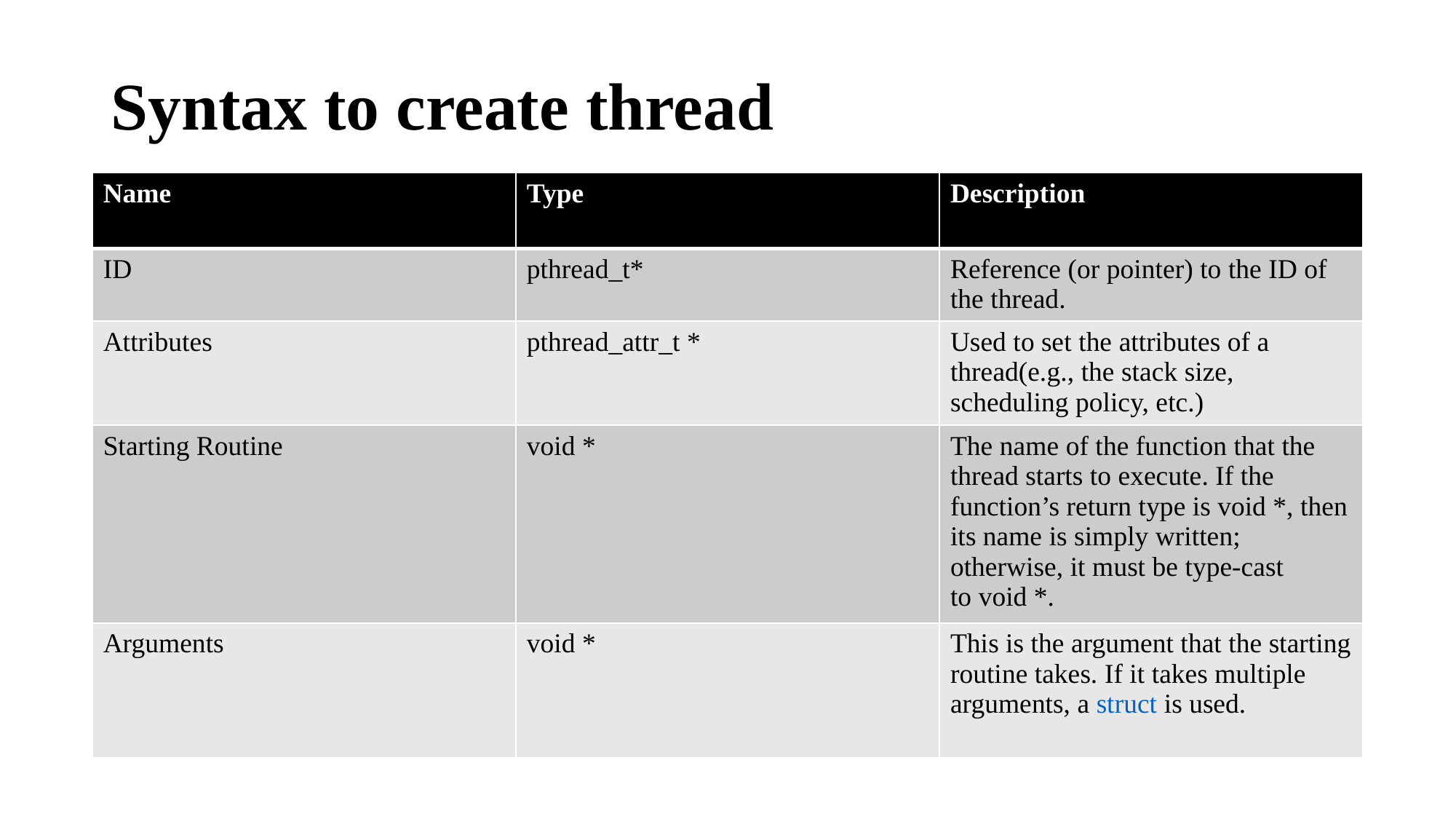

# Syntax to create thread
| Name | Type | Description |
| --- | --- | --- |
| ID | pthread\_t\* | Reference (or pointer) to the ID of the thread. |
| Attributes | pthread\_attr\_t \* | Used to set the attributes of a thread(e.g., the stack size, scheduling policy, etc.) |
| Starting Routine | void \* | The name of the function that the thread starts to execute. If the function’s return type is void \*, then its name is simply written; otherwise, it must be type-cast to void \*. |
| Arguments | void \* | This is the argument that the starting routine takes. If it takes multiple arguments, a struct is used. |